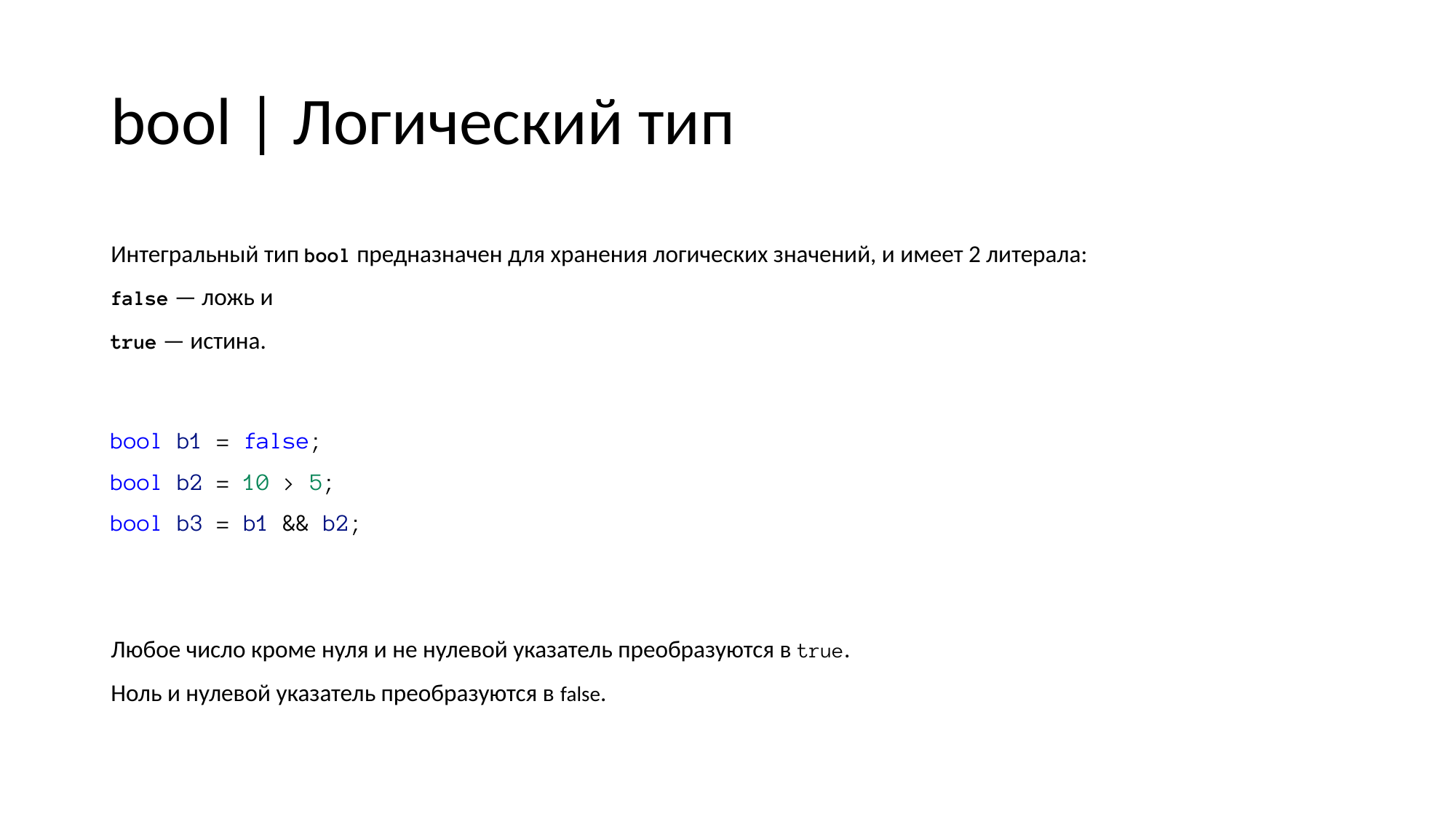

# bool | Логический тип
Интегральный тип bool предназначен для хранения логических значений, и имеет 2 литерала:
false — ложь и
true — истина.

bool b1 = false;
bool b2 = 10 > 5;
bool b3 = b1 && b2;

Любое число кроме нуля и не нулевой указатель преобразуются в true.
Ноль и нулевой указатель преобразуются в false.